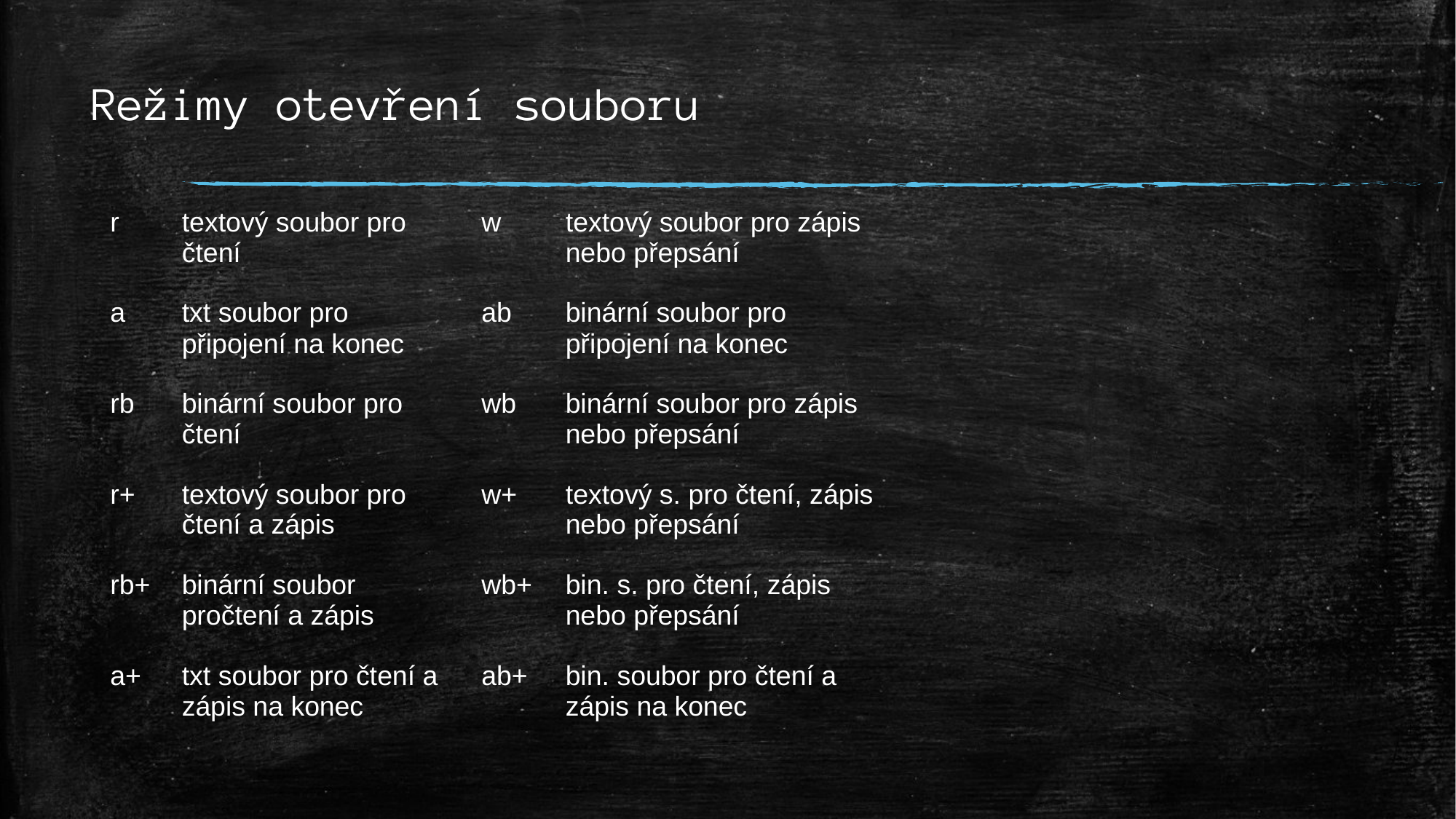

# Režimy otevření souboru
| r | textový soubor pro čtení | w | textový soubor pro zápis nebo přepsání |
| --- | --- | --- | --- |
| a | txt soubor pro připojení na konec | ab | binární soubor pro připojení na konec |
| rb | binární soubor pro čtení | wb | binární soubor pro zápis nebo přepsání |
| r+ | textový soubor pro čtení a zápis | w+ | textový s. pro čtení, zápis nebo přepsání |
| rb+ | binární soubor pročtení a zápis | wb+ | bin. s. pro čtení, zápis nebo přepsání |
| a+ | txt soubor pro čtení a zápis na konec | ab+ | bin. soubor pro čtení a zápis na konec |